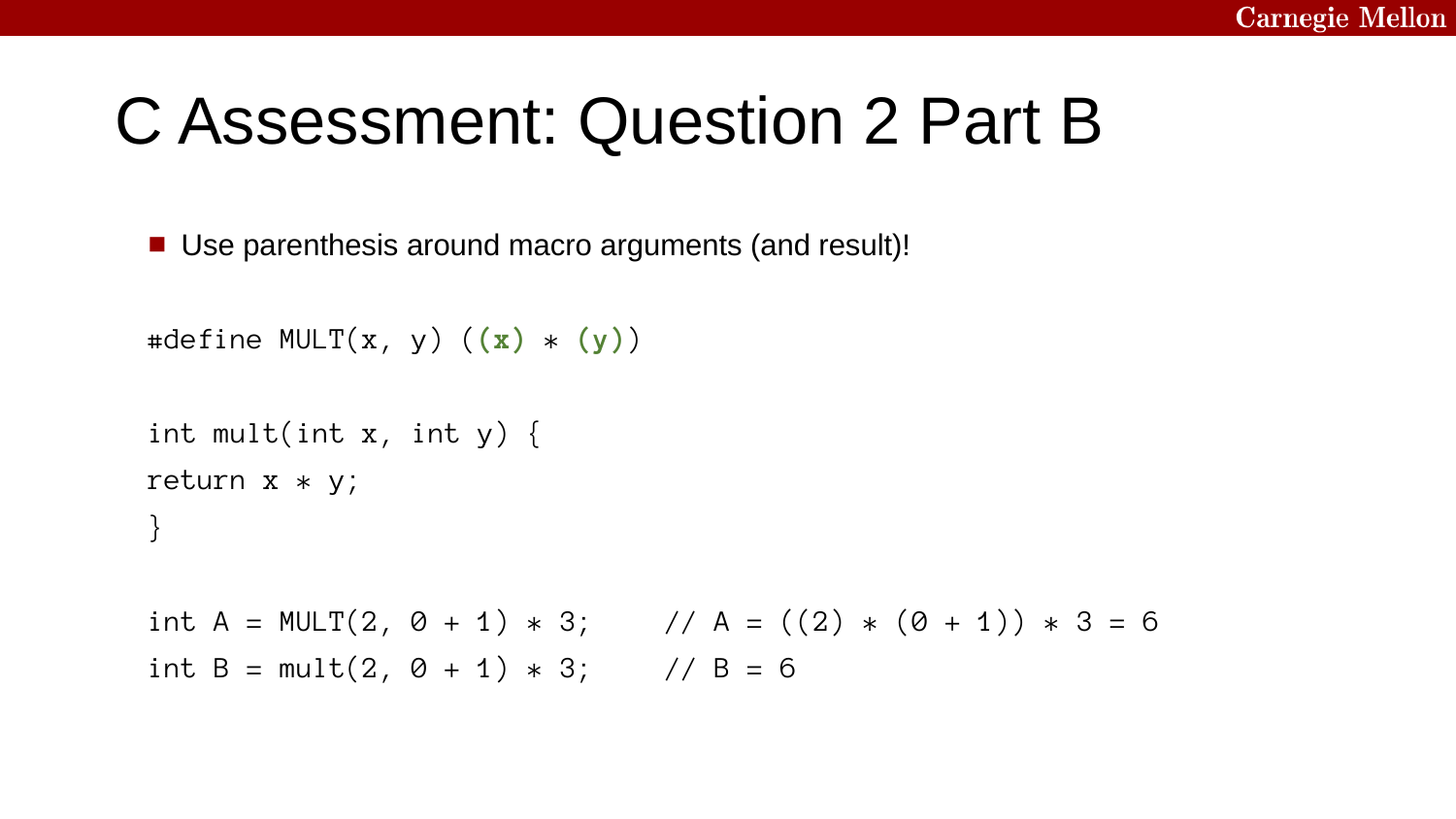

# C Assessment: Question 2 Part B
Use parenthesis around macro arguments (and result)!

#define MULT(x, y) ((x) * (y))

int mult(int x, int y) {
	return x * y;
}

int A = MULT(2, 0 + 1) * 3;		// A = ((2) * (0 + 1)) * 3 = 6
int B = mult(2, 0 + 1) * 3;		// B = 6